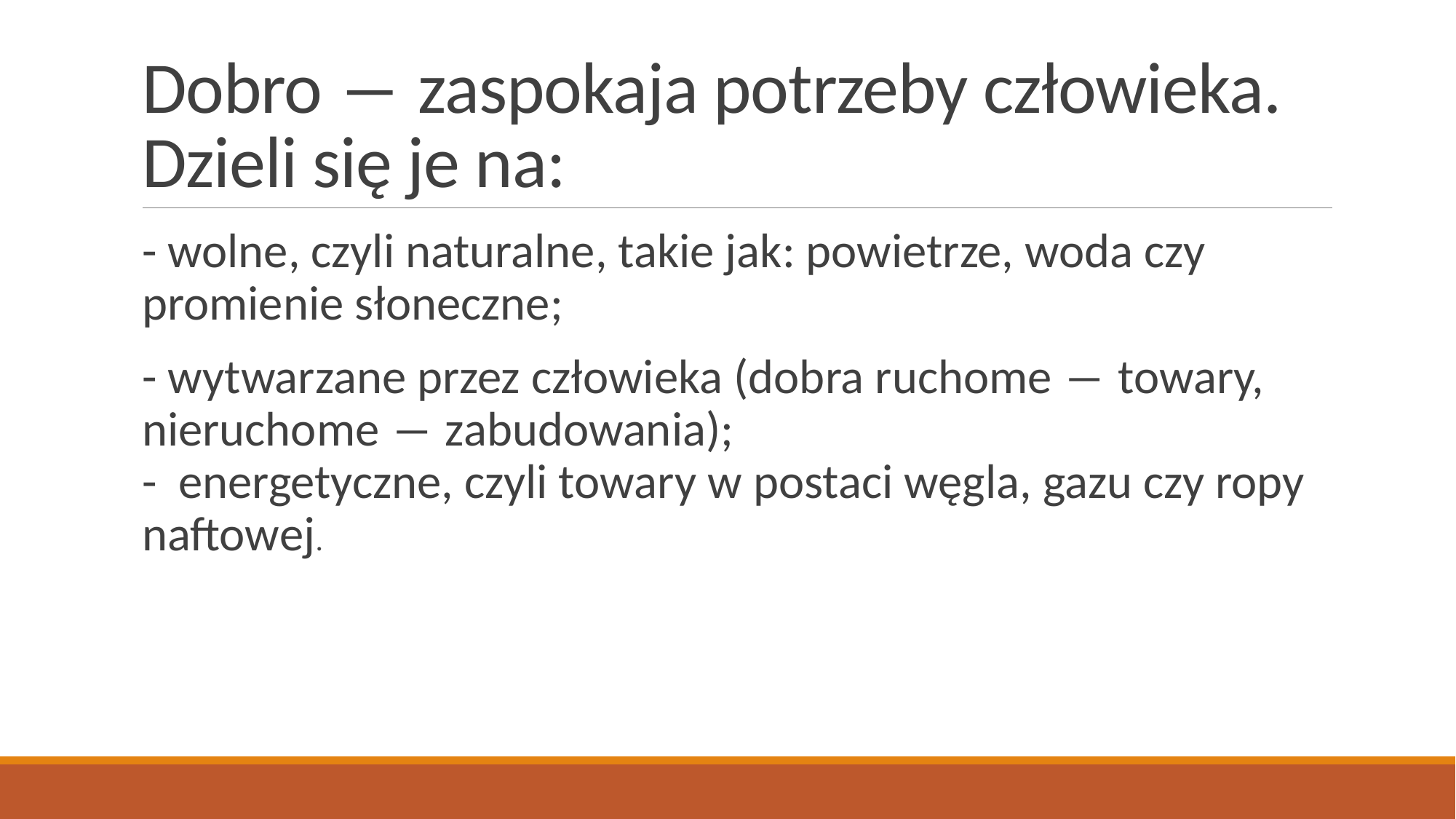

# Dobro ― zaspokaja potrzeby człowieka. Dzieli się je na:
- wolne, czyli naturalne, takie jak: powietrze, woda czy promienie słoneczne;
- wytwarzane przez człowieka (dobra ruchome ― towary, nieruchome ― zabudowania);
-  energetyczne, czyli towary w postaci węgla, gazu czy ropy naftowej.